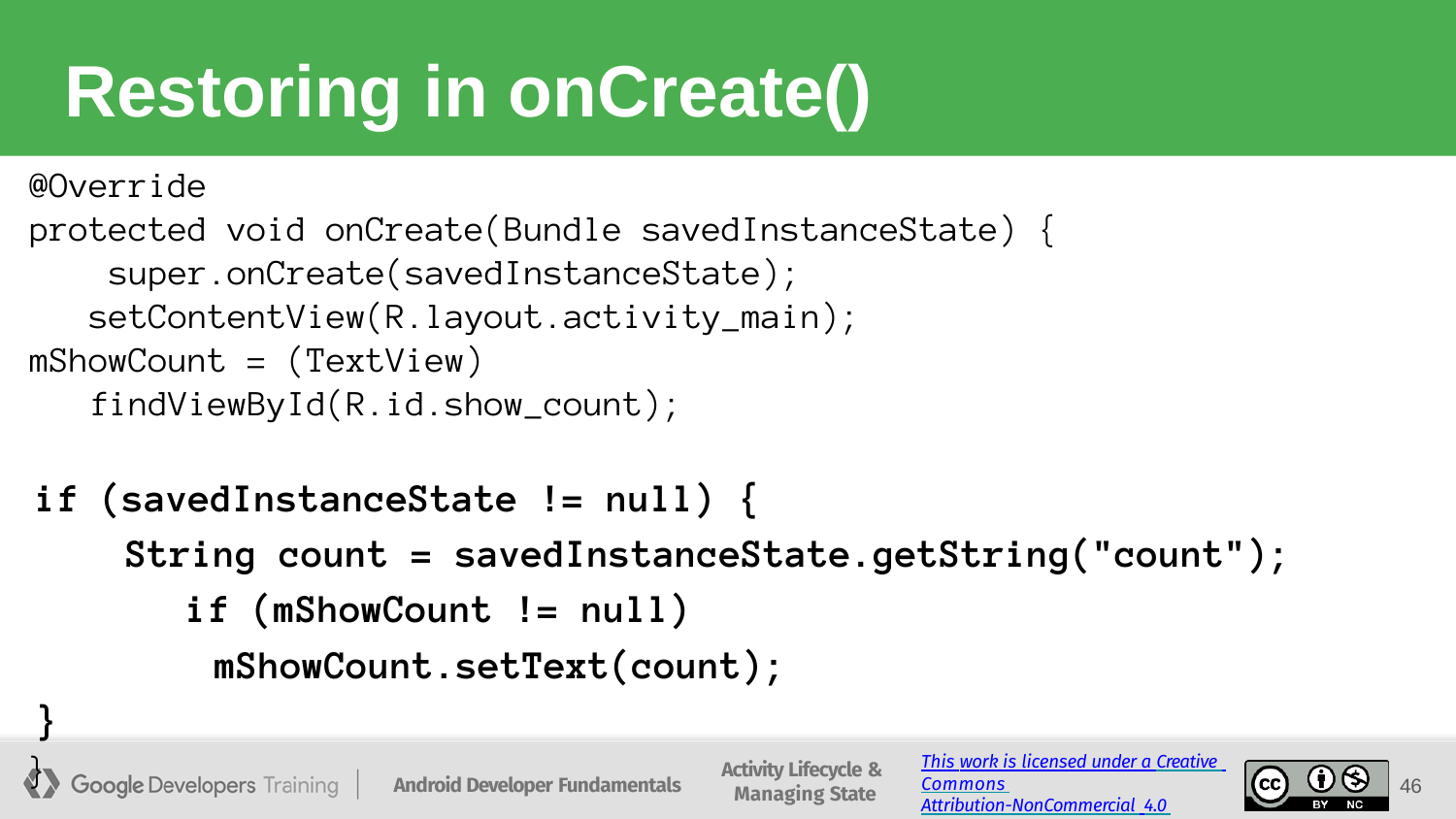

# Restoring in onCreate()
@Override
protected void onCreate(Bundle savedInstanceState) {  super.onCreate(savedInstanceState);  setContentView(R.layout.activity_main);
mShowCount = (TextView) findViewById(R.id.show_count);

if (savedInstanceState != null) {
String count = savedInstanceState.getString("count");  if (mShowCount != null)
mShowCount.setText(count);
}
}
This work is licensed under a Creative  Commons Attribution-NonCommercial  4.0 International License
Activity Lifecycle &  Managing State

Android Developer Fundamentals
46